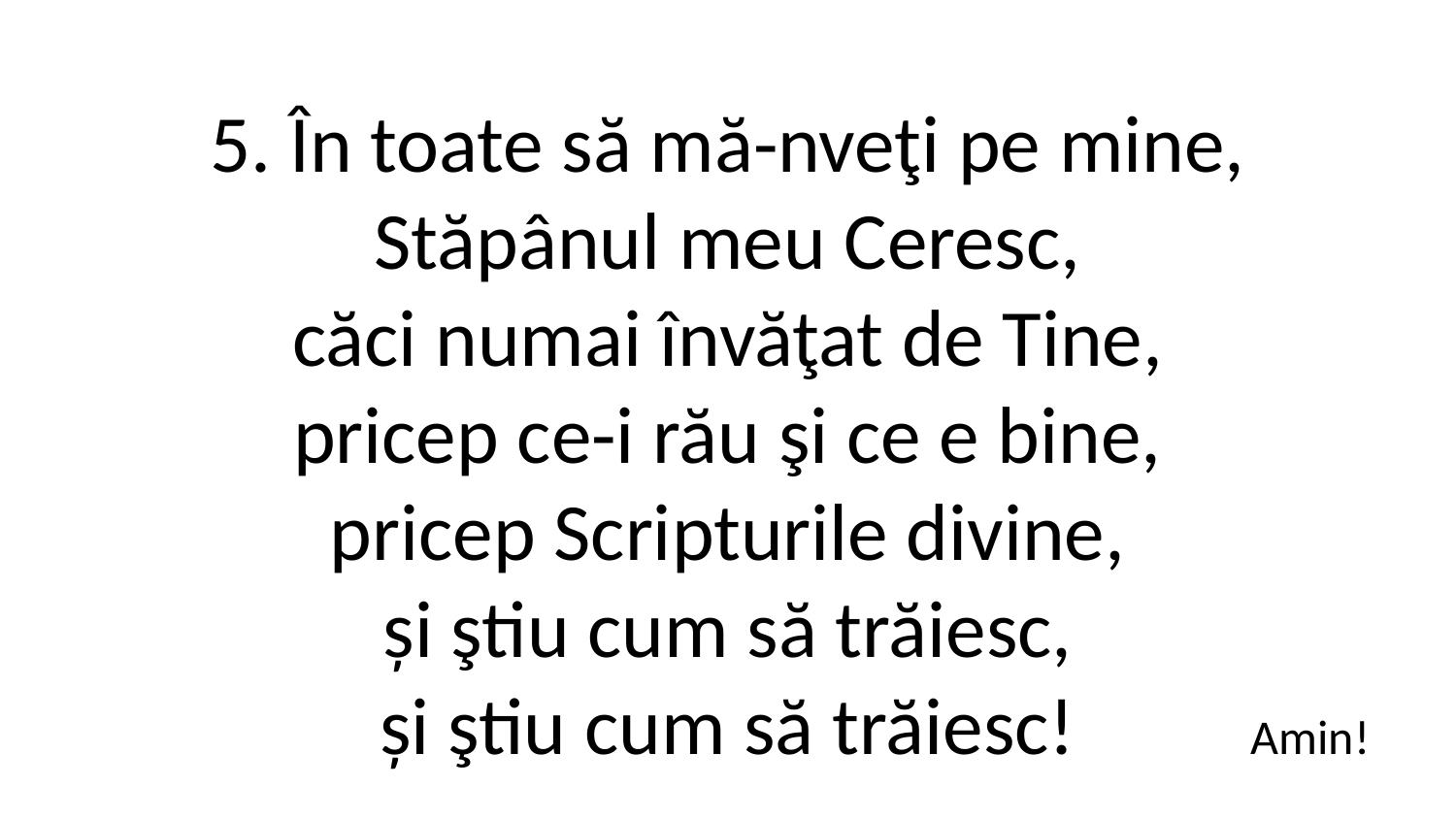

5. În toate să mă-nveţi pe mine,
Stăpânul meu Ceresc,
căci numai învăţat de Tine,
pricep ce-i rău şi ce e bine,
pricep Scripturile divine,
și ştiu cum să trăiesc,
și ştiu cum să trăiesc!

Amin!